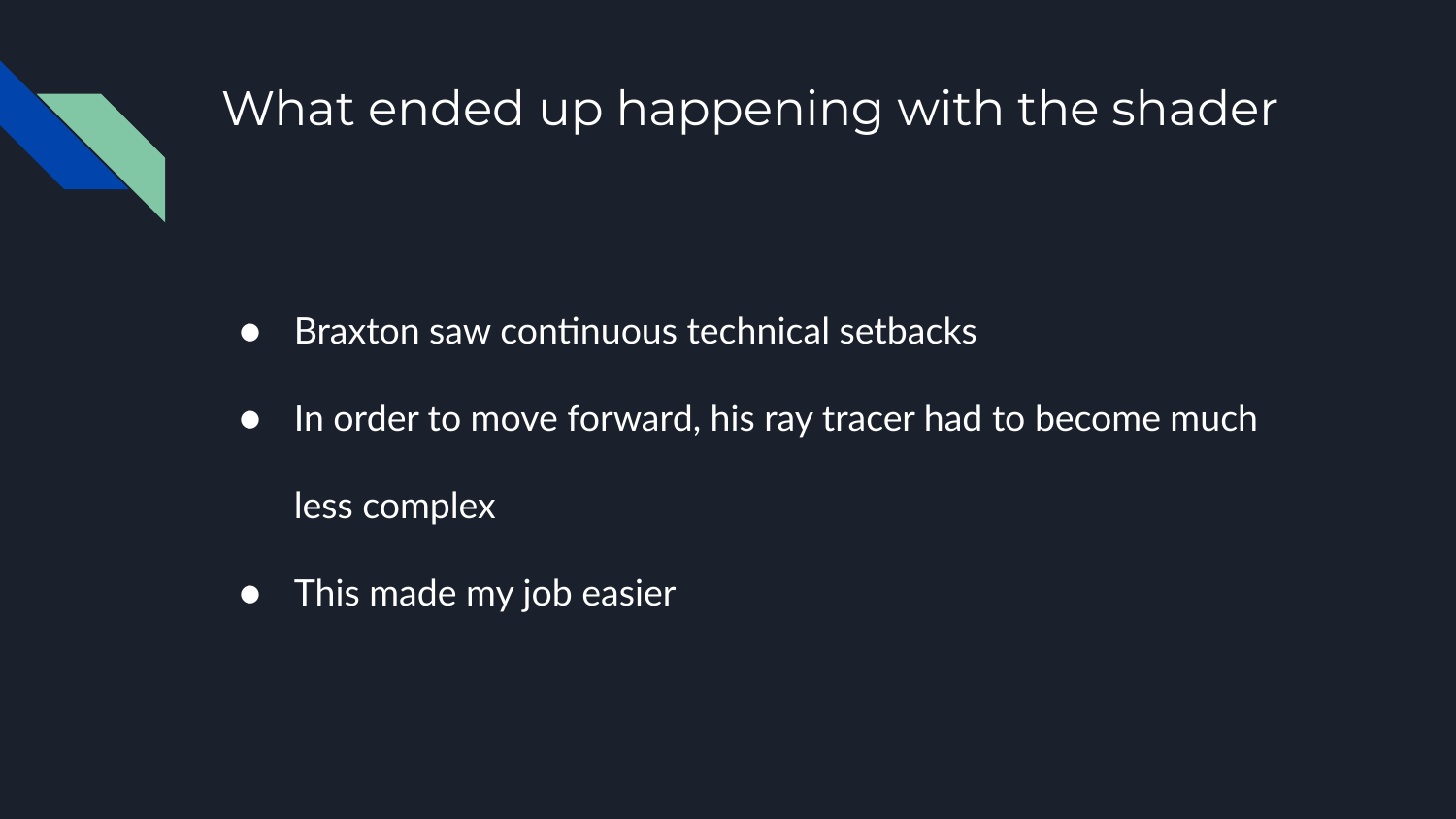

# What ended up happening with the shader
Braxton saw continuous technical setbacks
In order to move forward, his ray tracer had to become much less complex
This made my job easier